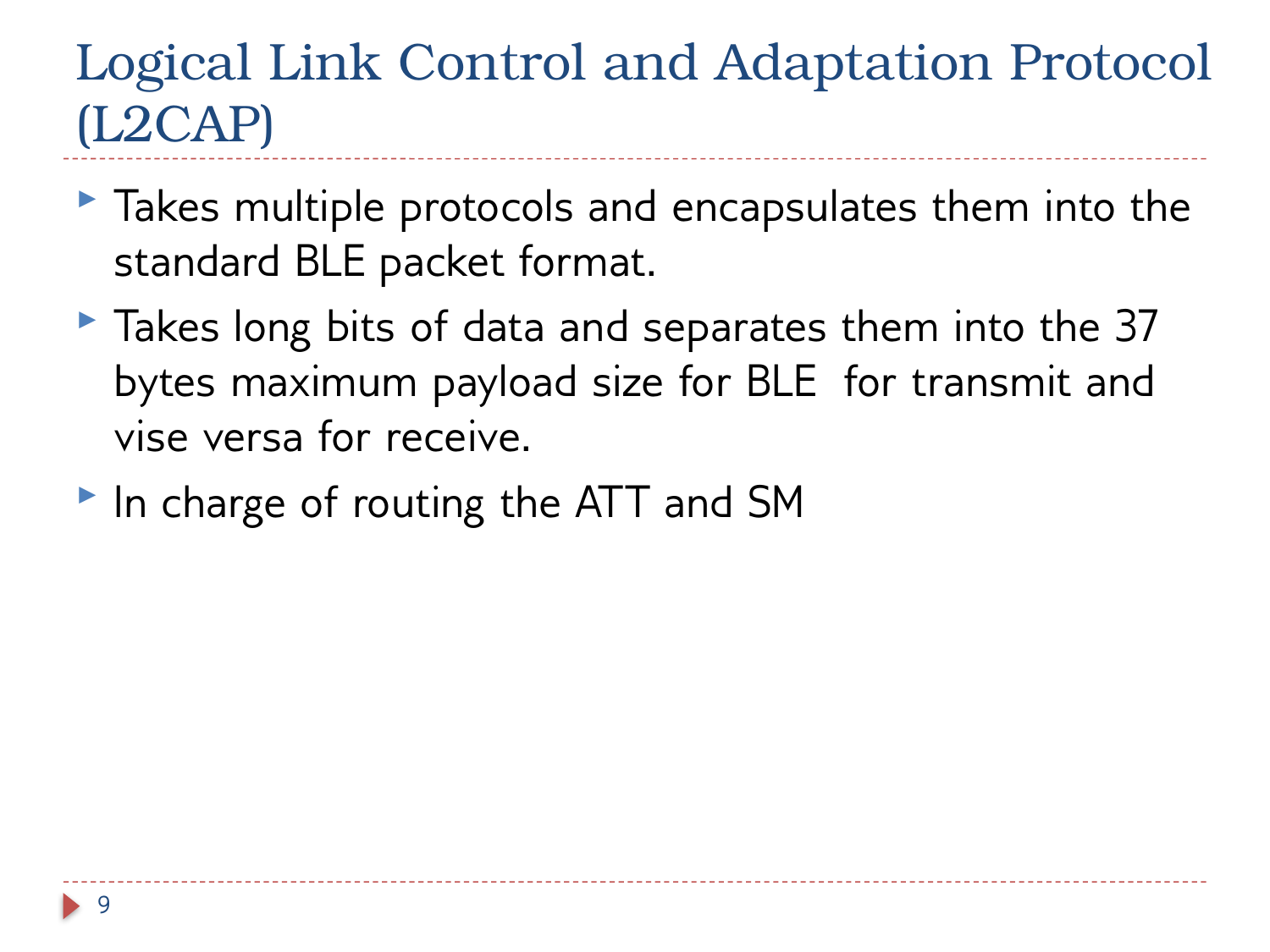

# Logical Link Control and Adaptation Protocol (L2CAP)
Takes multiple protocols and encapsulates them into the standard BLE packet format.
Takes long bits of data and separates them into the 37 bytes maximum payload size for BLE  for transmit and vise versa for receive.
In charge of routing the ATT and SM

9